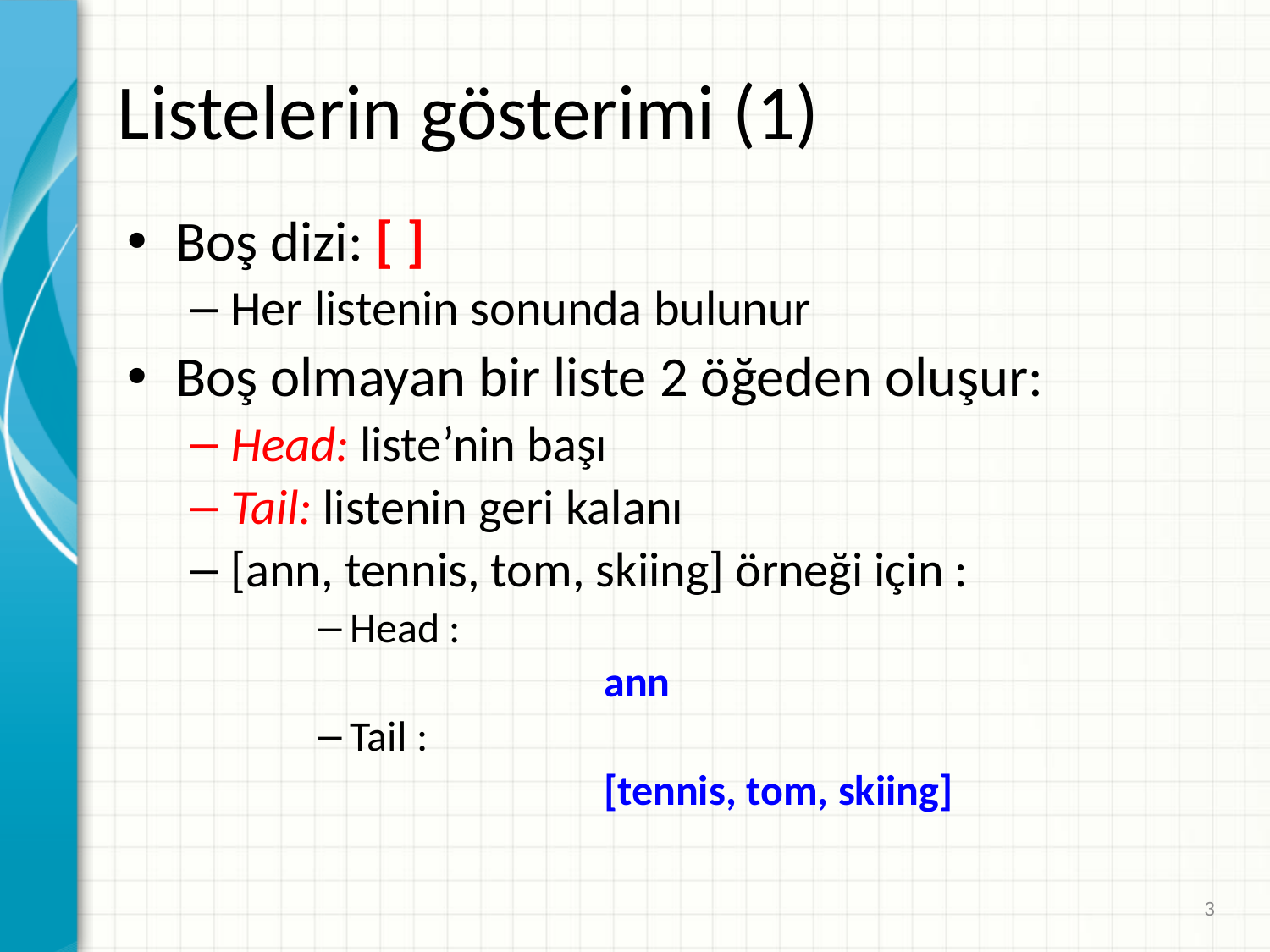

Listelerin gösterimi (1)
Boş dizi: [ ]
Her listenin sonunda bulunur
Boş olmayan bir liste 2 öğeden oluşur:
Head: liste’nin başı
Tail: listenin geri kalanı
[ann, tennis, tom, skiing] örneği için :
Head :
			ann
Tail :
			[tennis, tom, skiing]
3